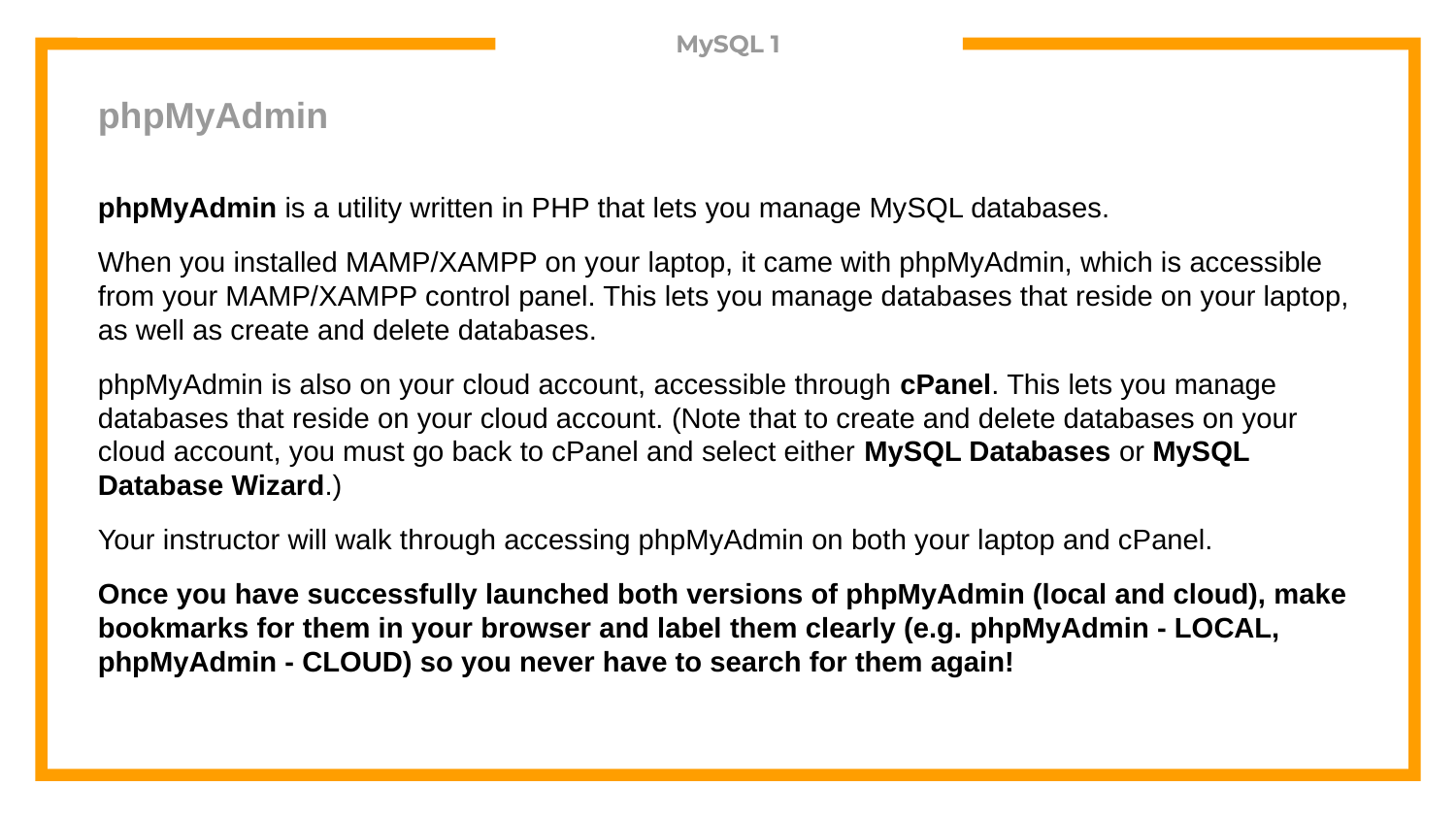

# MySQL 1
phpMyAdmin

phpMyAdmin is a utility written in PHP that lets you manage MySQL databases.
When you installed MAMP/XAMPP on your laptop, it came with phpMyAdmin, which is accessible from your MAMP/XAMPP control panel. This lets you manage databases that reside on your laptop, as well as create and delete databases.
phpMyAdmin is also on your cloud account, accessible through cPanel. This lets you manage databases that reside on your cloud account. (Note that to create and delete databases on your cloud account, you must go back to cPanel and select either MySQL Databases or MySQL Database Wizard.)
Your instructor will walk through accessing phpMyAdmin on both your laptop and cPanel.
Once you have successfully launched both versions of phpMyAdmin (local and cloud), make bookmarks for them in your browser and label them clearly (e.g. phpMyAdmin - LOCAL, phpMyAdmin - CLOUD) so you never have to search for them again!